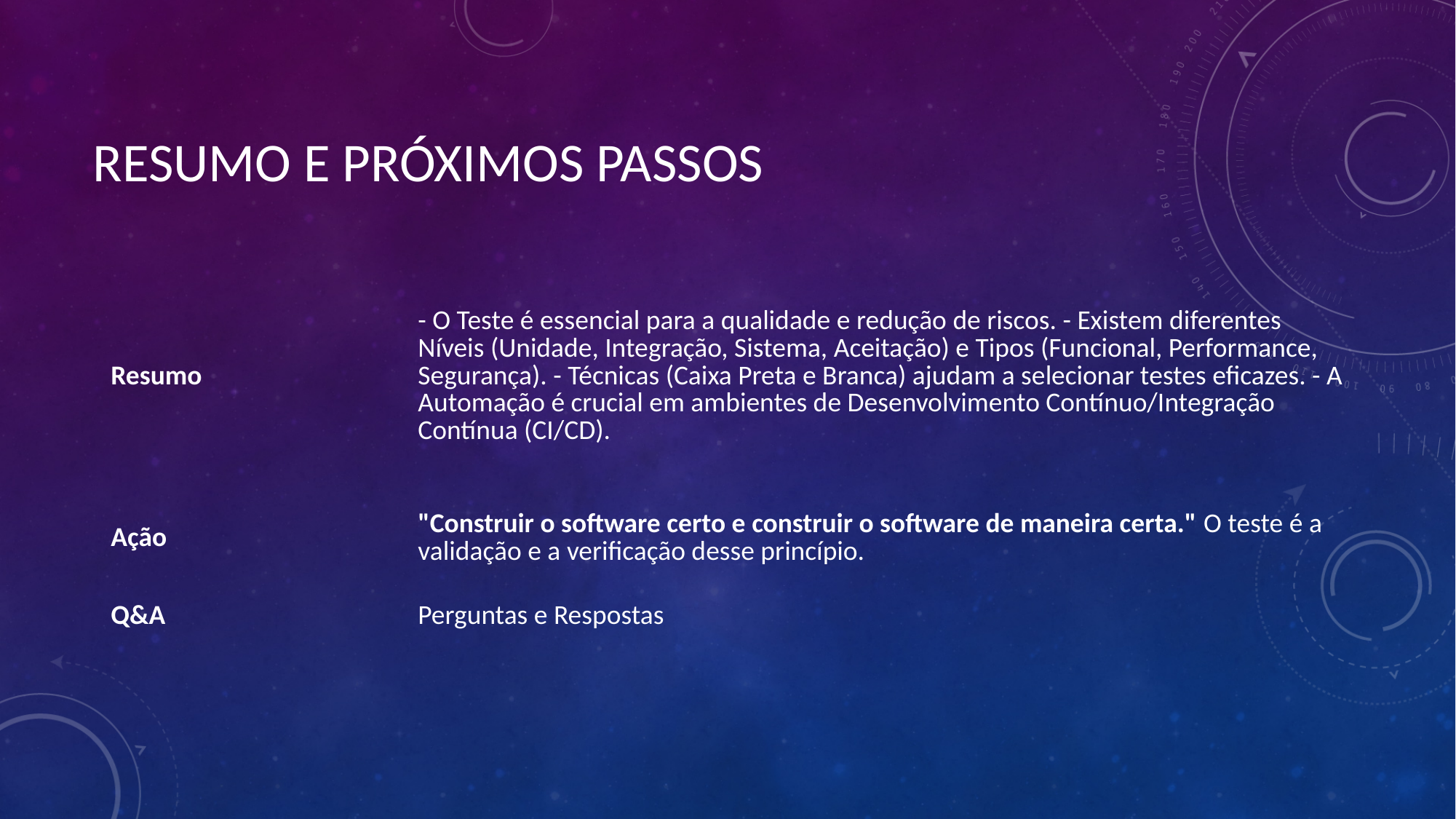

# Resumo e Próximos Passos
| Resumo | - O Teste é essencial para a qualidade e redução de riscos. - Existem diferentes Níveis (Unidade, Integração, Sistema, Aceitação) e Tipos (Funcional, Performance, Segurança). - Técnicas (Caixa Preta e Branca) ajudam a selecionar testes eficazes. - A Automação é crucial em ambientes de Desenvolvimento Contínuo/Integração Contínua (CI/CD). |
| --- | --- |
| Ação | "Construir o software certo e construir o software de maneira certa." O teste é a validação e a verificação desse princípio. |
| Q&A | Perguntas e Respostas |